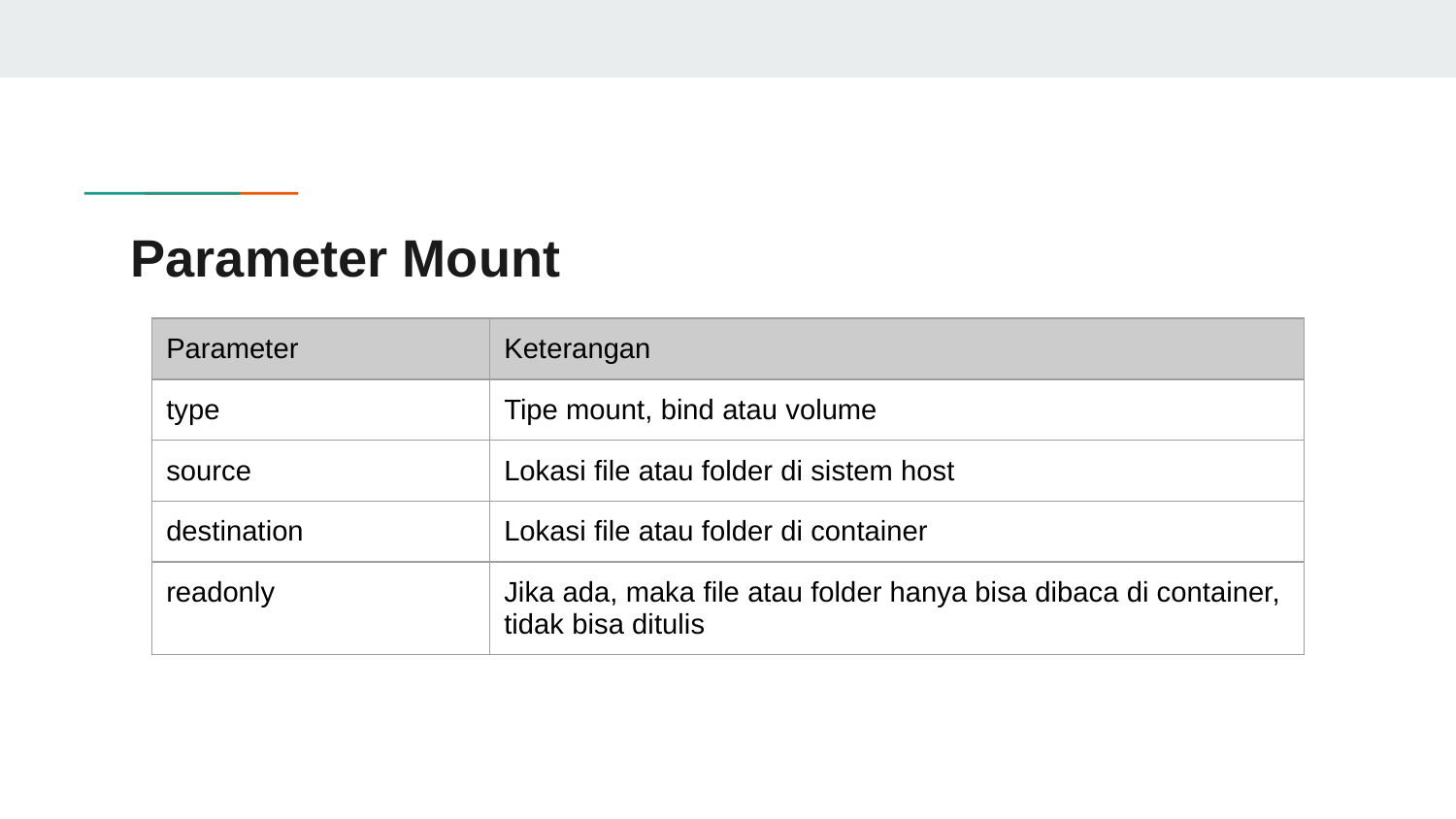

# Parameter Mount
| Parameter | Keterangan |
| --- | --- |
| type | Tipe mount, bind atau volume |
| source | Lokasi file atau folder di sistem host |
| destination | Lokasi file atau folder di container |
| readonly | Jika ada, maka file atau folder hanya bisa dibaca di container, tidak bisa ditulis |